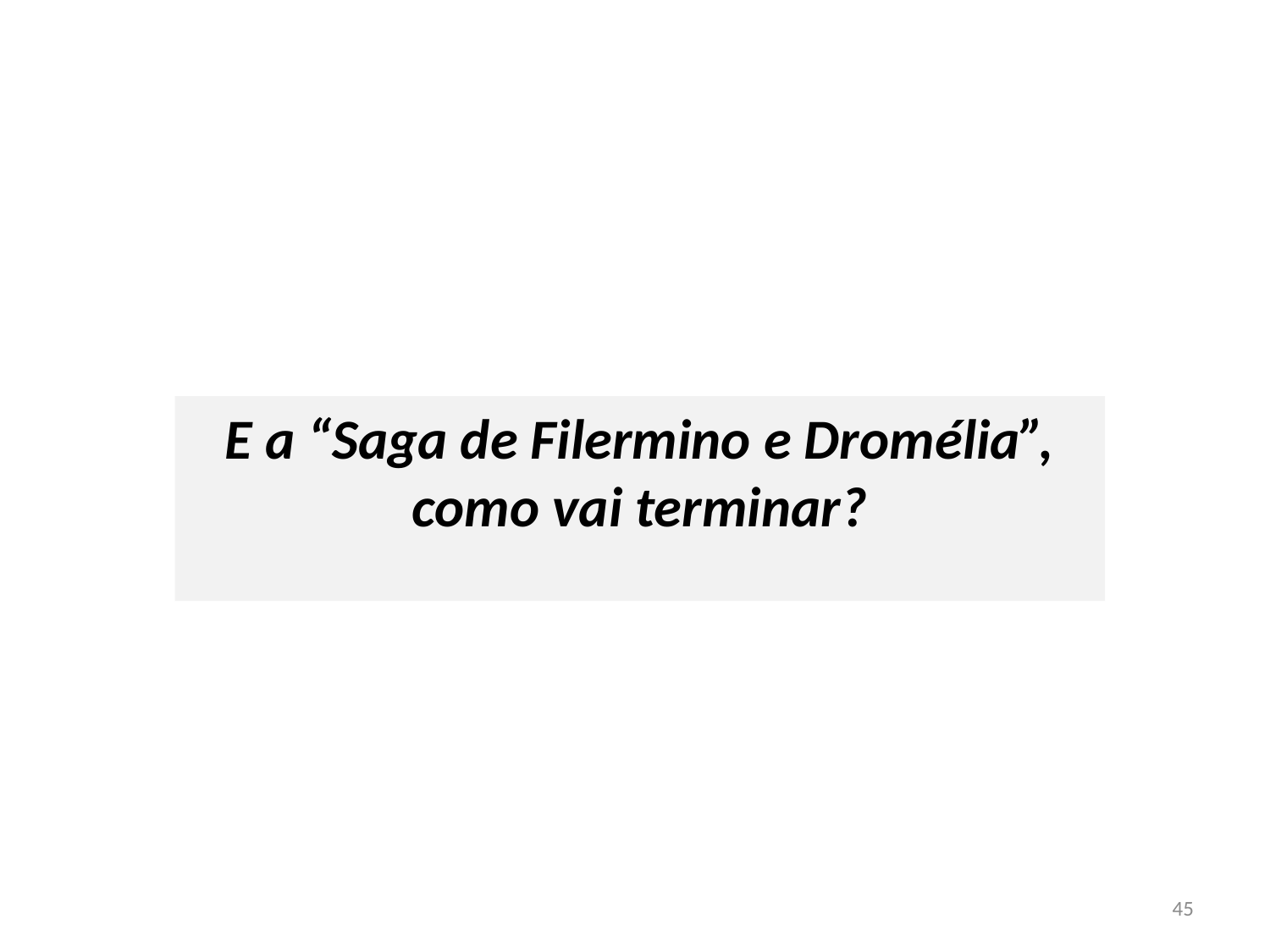

E a “Saga de Filermino e Dromélia”, como vai terminar?

45